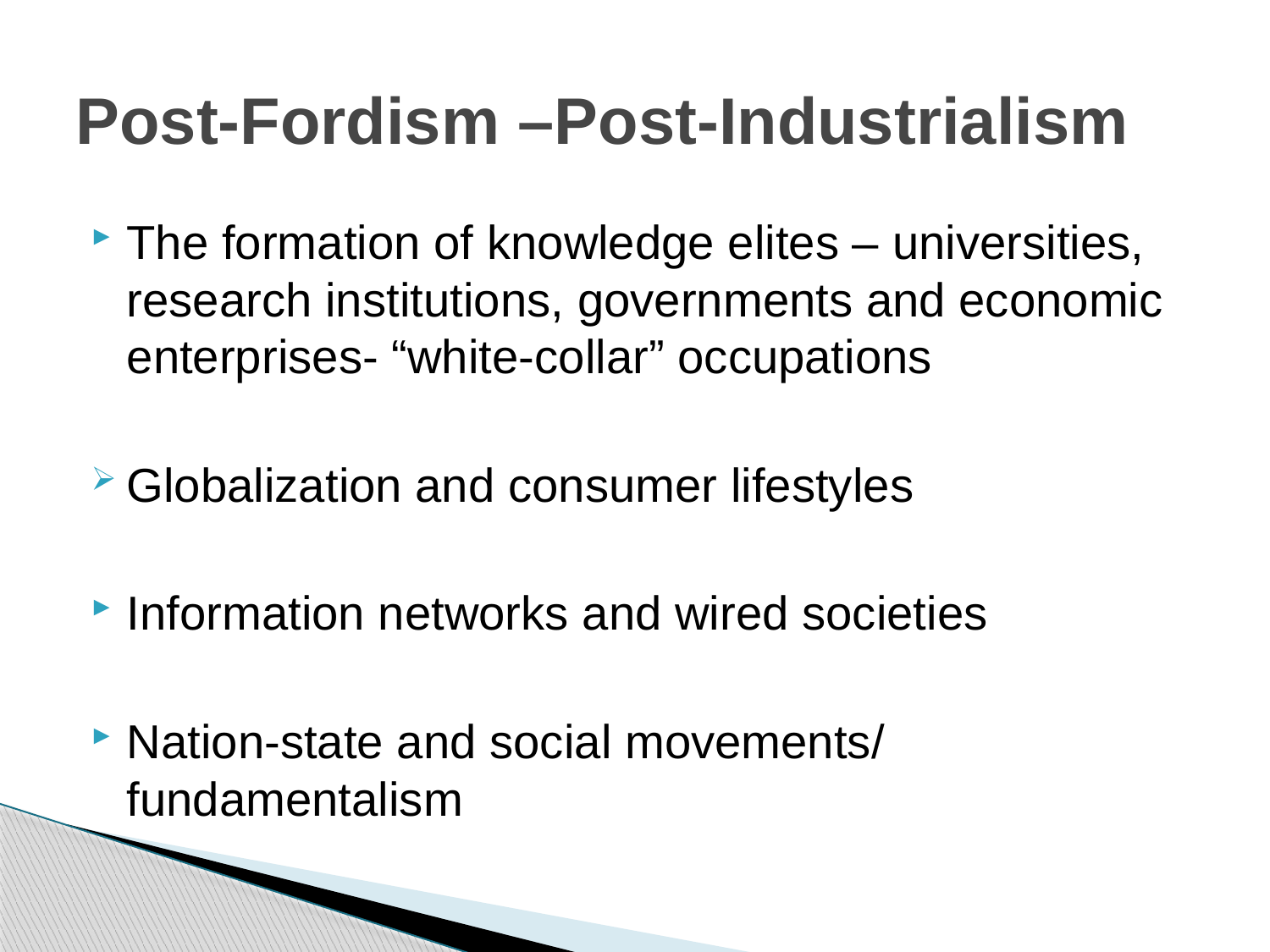

# Post-Fordism –Post-Industrialism
The formation of knowledge elites – universities, research institutions, governments and economic enterprises- “white-collar” occupations

Globalization and consumer lifestyles

Information networks and wired societies

Nation-state and social movements/ fundamentalism